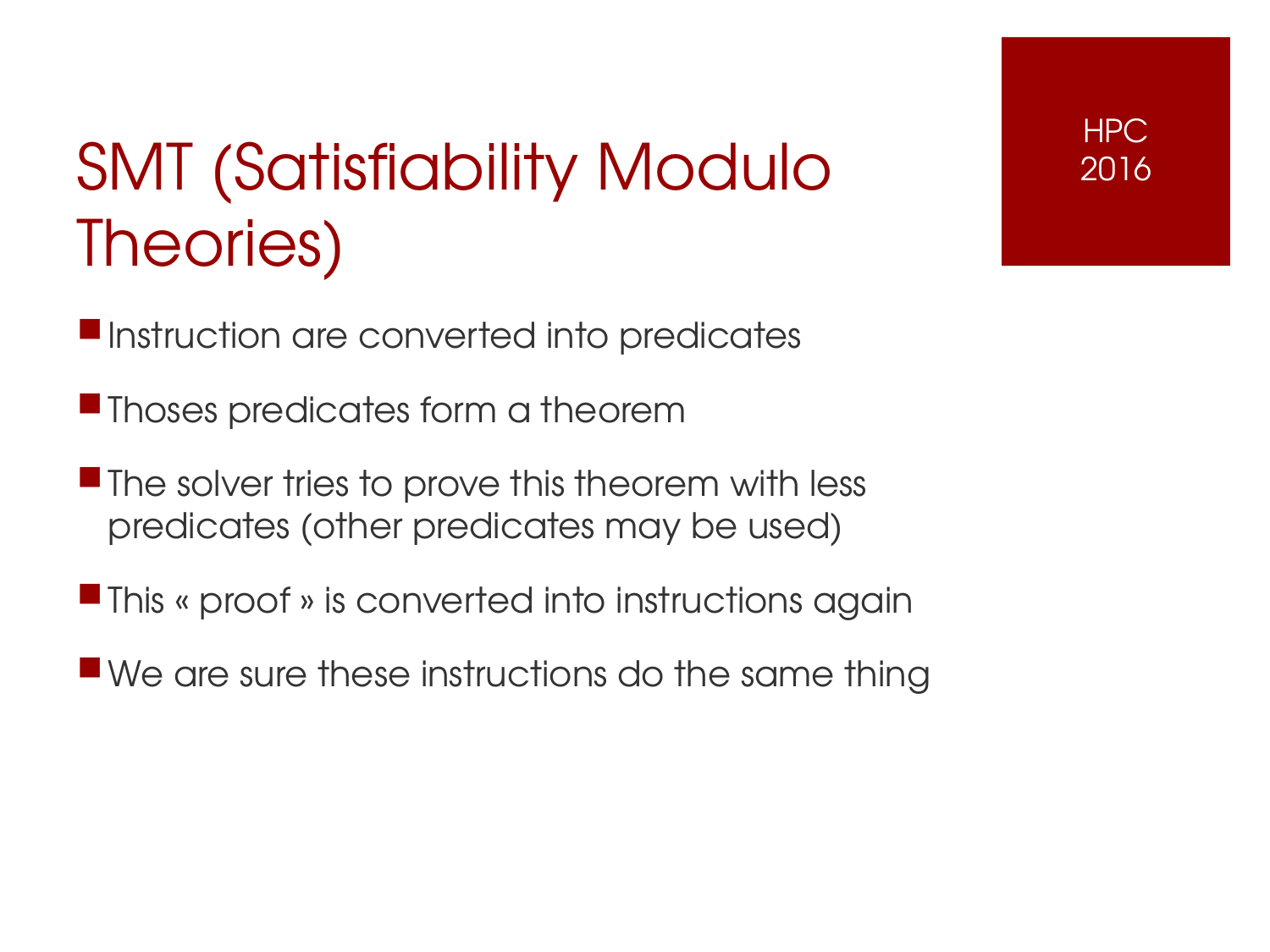

HPC
2016
# SMT (Satisfiability Modulo Theories)
Instruction are converted into predicates
Thoses predicates form a theorem
The solver tries to prove this theorem with less predicates (other predicates may be used)
This « proof » is converted into instructions again
We are sure these instructions do the same thing